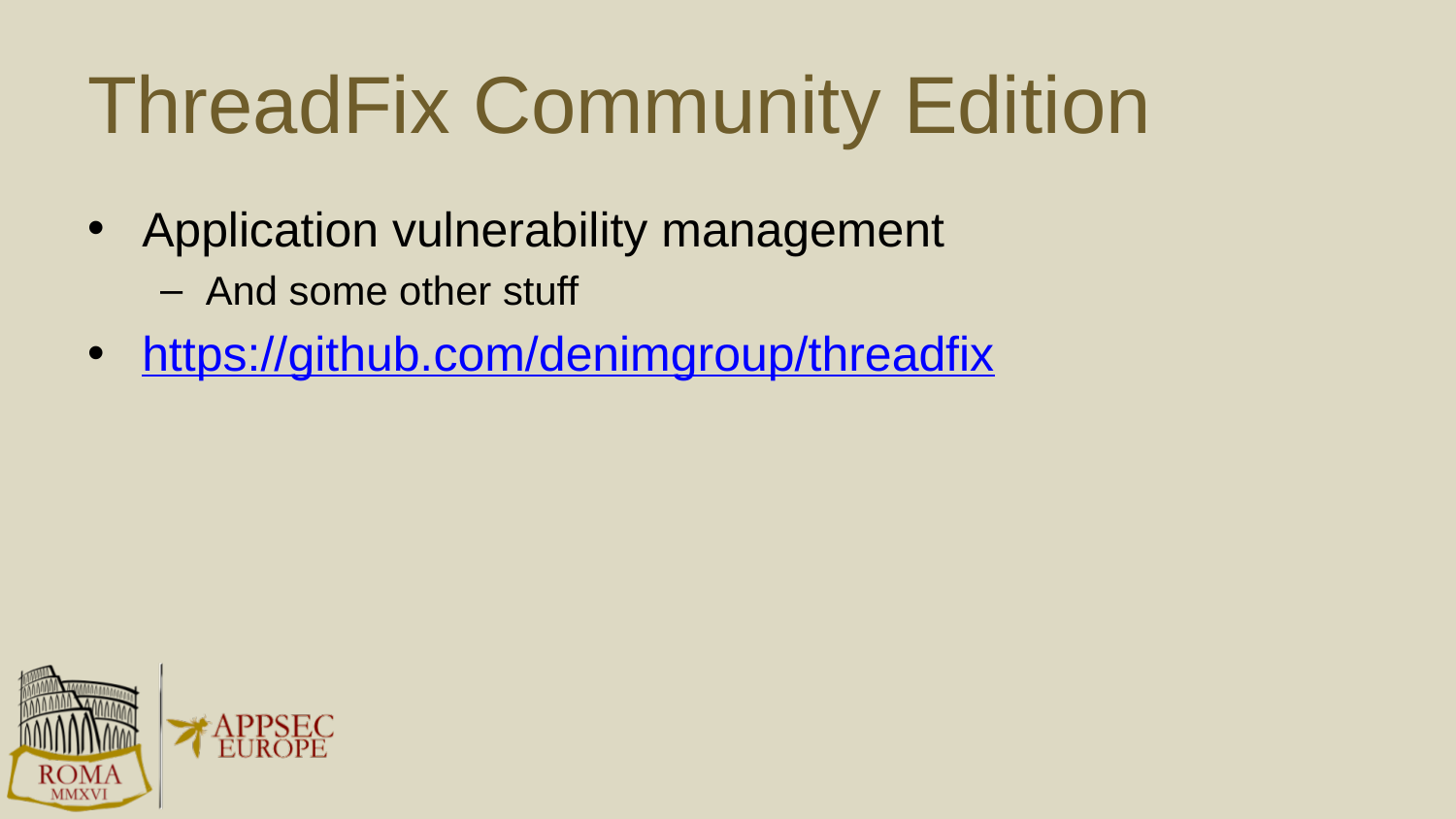

# ThreadFix Community Edition
Application vulnerability management
And some other stuff
https://github.com/denimgroup/threadfix